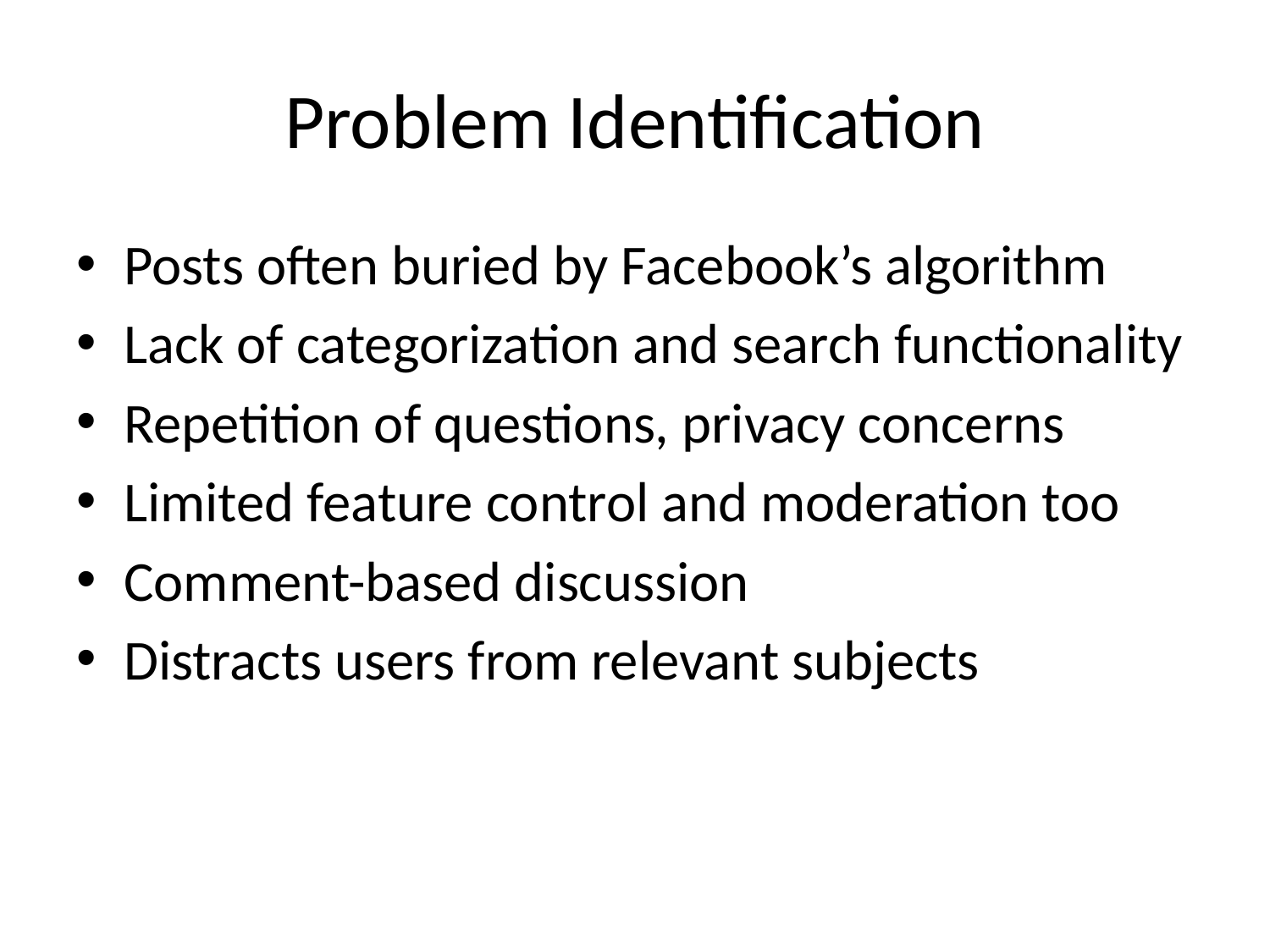

# Problem Identification
Posts often buried by Facebook’s algorithm
Lack of categorization and search functionality
Repetition of questions, privacy concerns
Limited feature control and moderation too
Comment-based discussion
Distracts users from relevant subjects